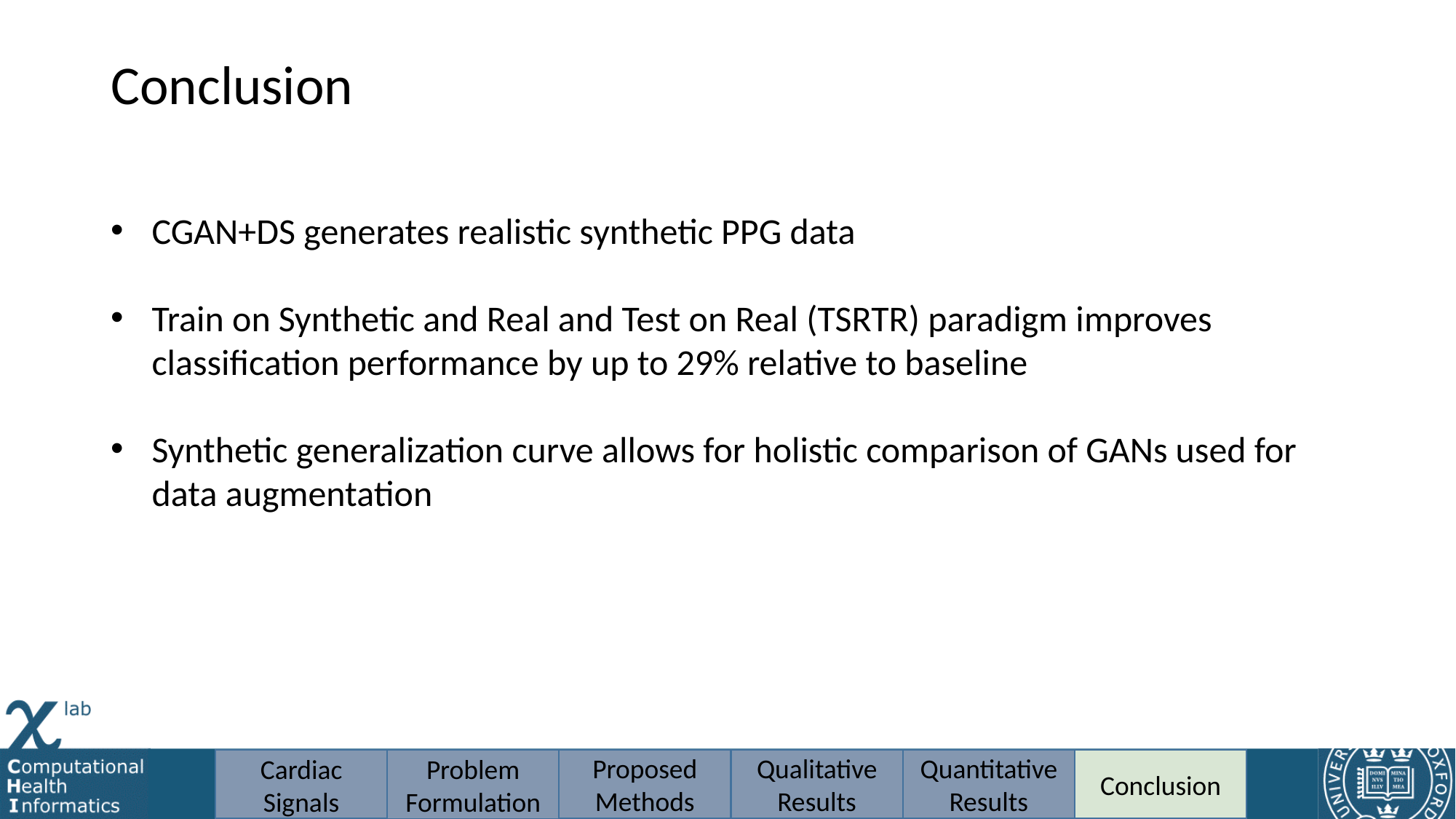

# Conclusion
CGAN+DS generates realistic synthetic PPG data

Train on Synthetic and Real and Test on Real (TSRTR) paradigm improves classification performance by up to 29% relative to baseline

Synthetic generalization curve allows for holistic comparison of GANs used for data augmentation

Proposed Methods
Qualitative Results
Quantitative Results
Conclusion
Cardiac Signals
Problem Formulation